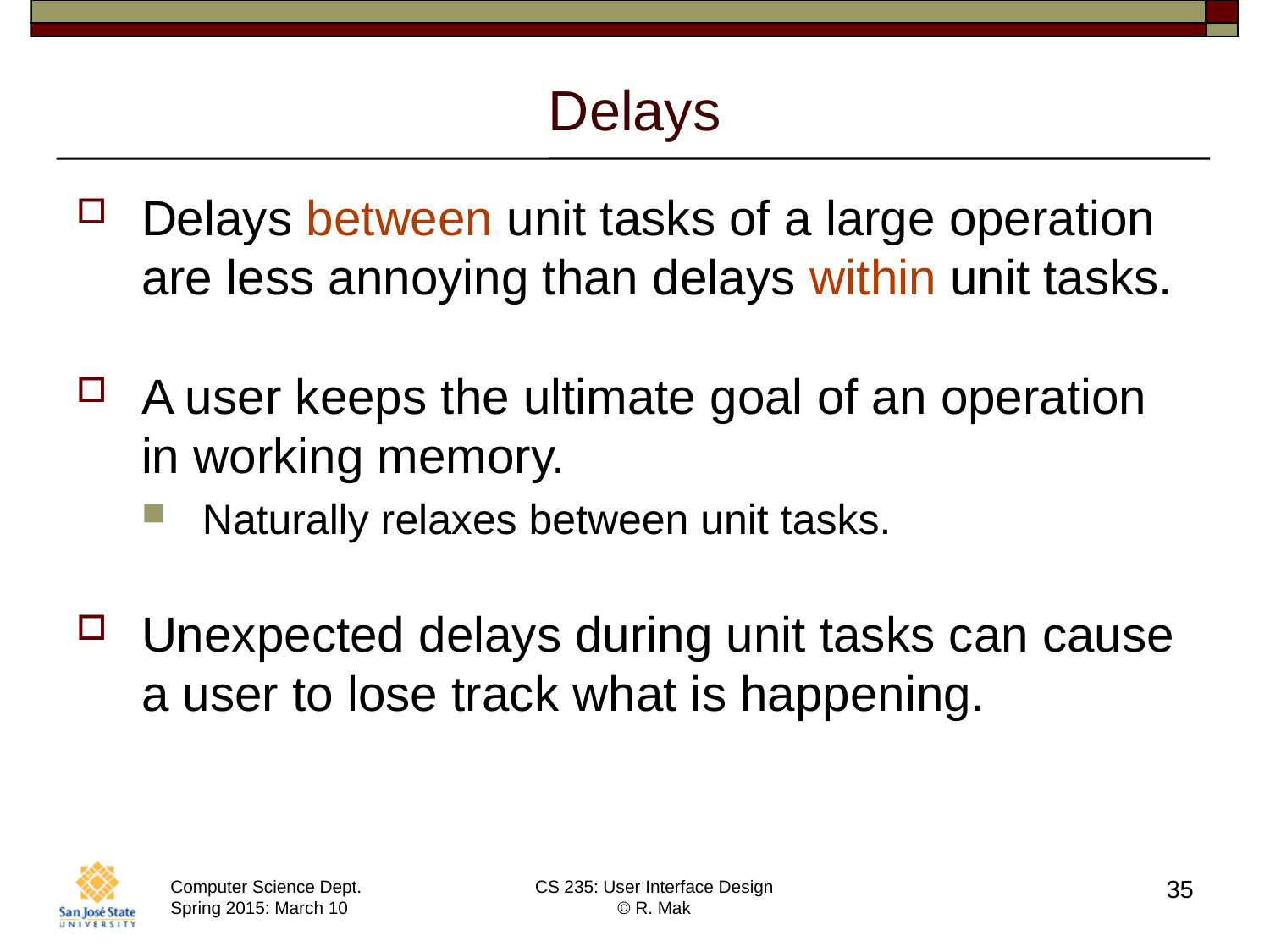

# Delays
Delays between unit tasks of a large operation are less annoying than delays within unit tasks.

A user keeps the ultimate goal of an operation in working memory.
Naturally relaxes between unit tasks.

Unexpected delays during unit tasks can cause a user to lose track what is happening.
35